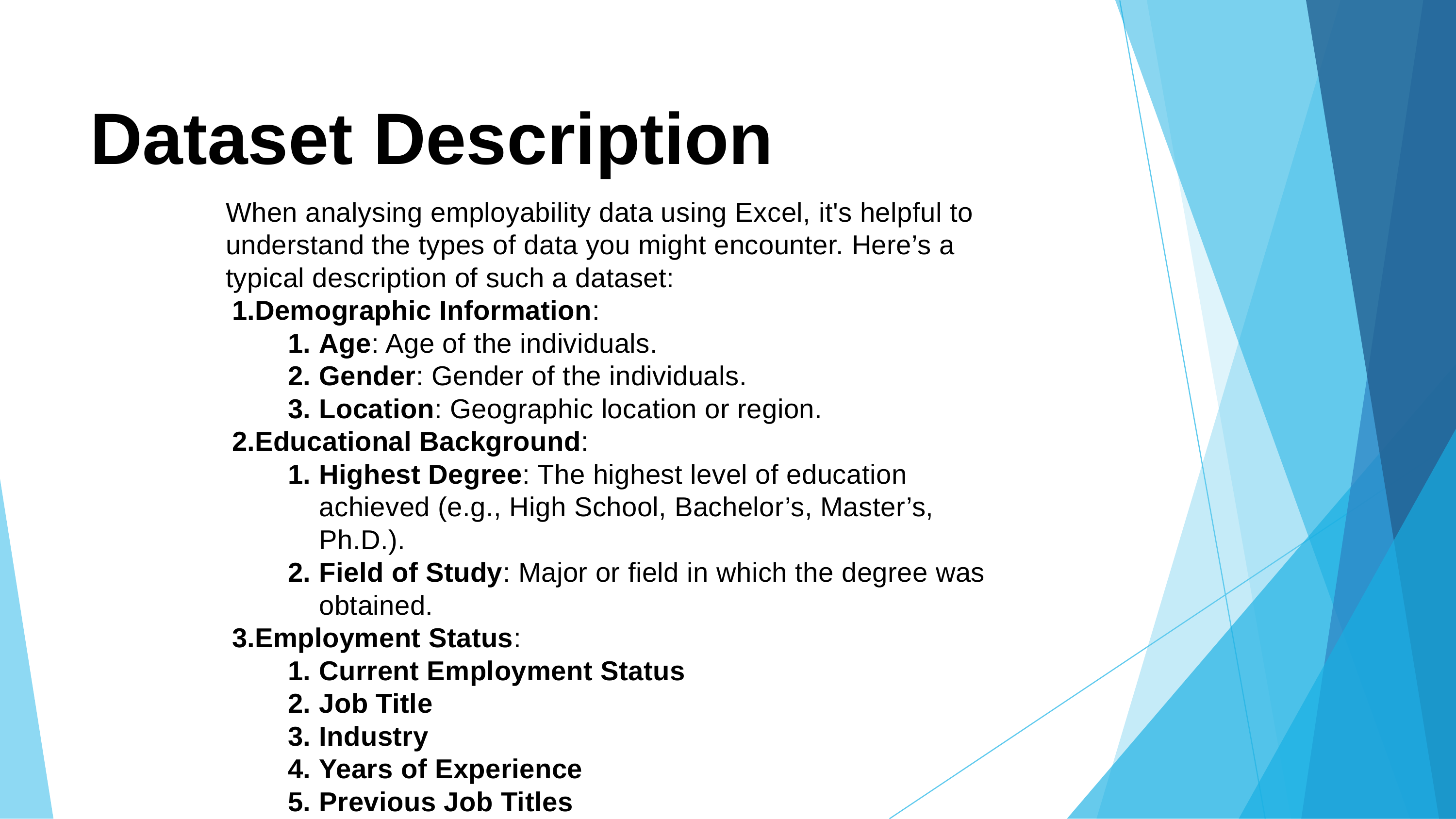

Dataset Description

When analysing employability data using Excel, it's helpful to understand the types of data you might encounter. Here’s a typical description of such a dataset:
Demographic Information:
Age: Age of the individuals.
Gender: Gender of the individuals.
Location: Geographic location or region.
Educational Background:
Highest Degree: The highest level of education achieved (e.g., High School, Bachelor’s, Master’s, Ph.D.).
Field of Study: Major or field in which the degree was obtained.
Employment Status:
Current Employment Status
Job Title
Industry
Years of Experience
Previous Job Titles

Employee ID
Name
Department
Position
Performance Rating
Goals Achieved
Attendance Record
Sales Figures
Customer Feedback
Training Hours
Project Completion
Date of Review
John Doe
Sales
Sales Manager
4
10
5 absences
$100,000
8.5/10
20
12
2024-08-30
002
Jane Smith
HR
HR Specialist
5
15
2 absences
N/A
9.0/10
25
8
2024-08-30